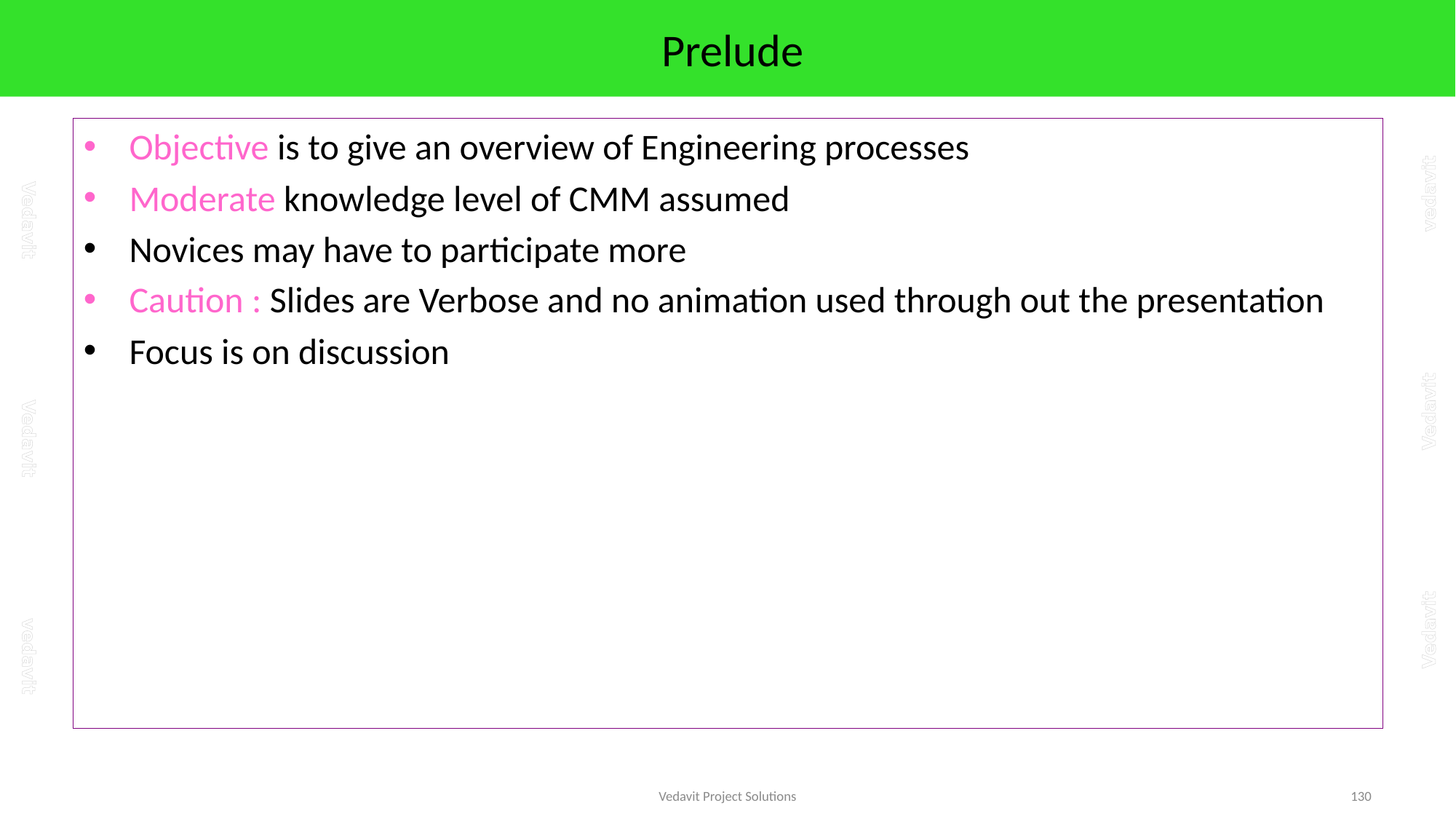

# Prelude
Objective is to give an overview of Engineering processes
Moderate knowledge level of CMM assumed
Novices may have to participate more
Caution : Slides are Verbose and no animation used through out the presentation
Focus is on discussion

Vedavit Project Solutions
130